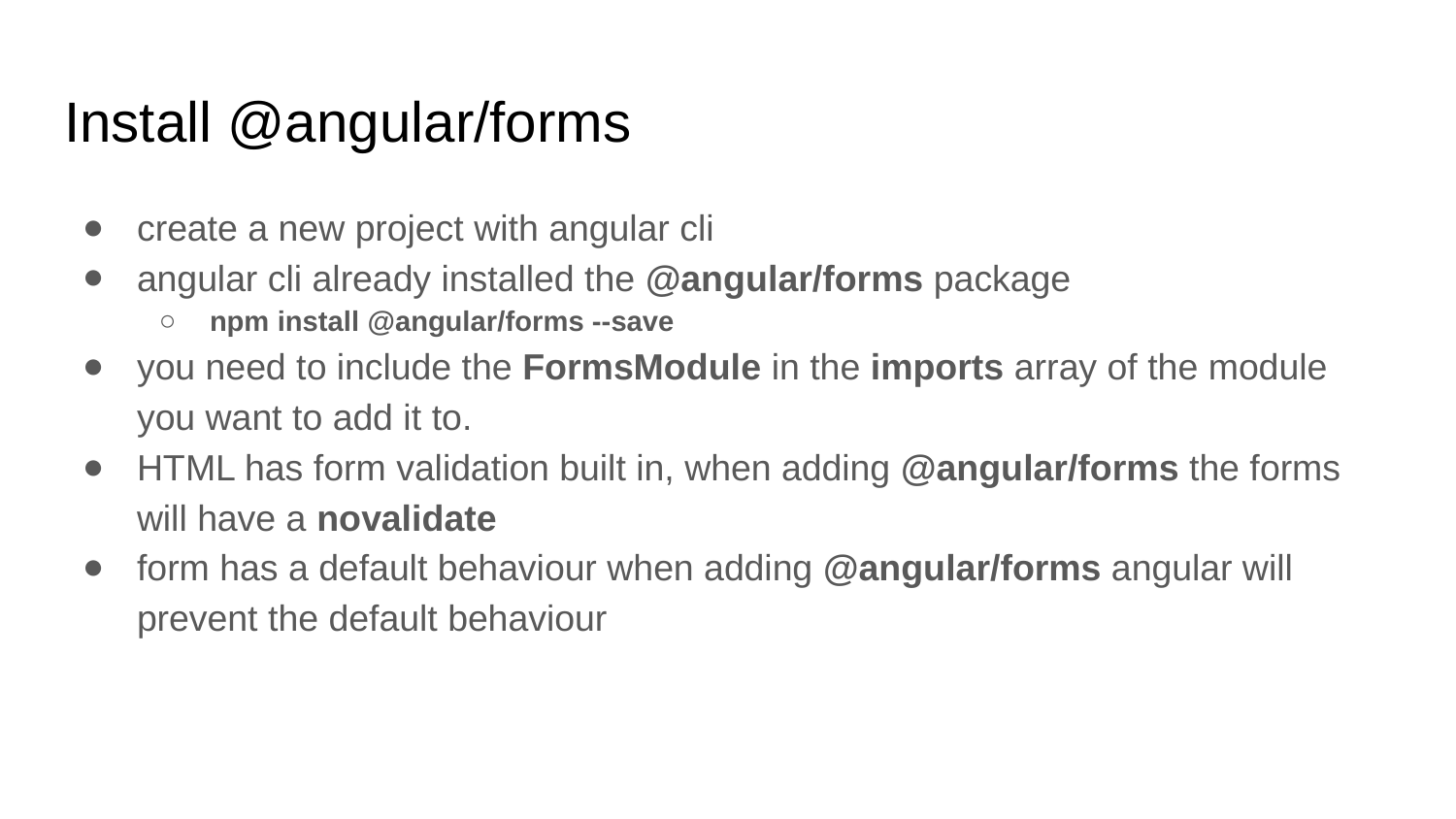

# Install @angular/forms
create a new project with angular cli
angular cli already installed the @angular/forms package
npm install @angular/forms --save
you need to include the FormsModule in the imports array of the module you want to add it to.
HTML has form validation built in, when adding @angular/forms the forms will have a novalidate
form has a default behaviour when adding @angular/forms angular will prevent the default behaviour